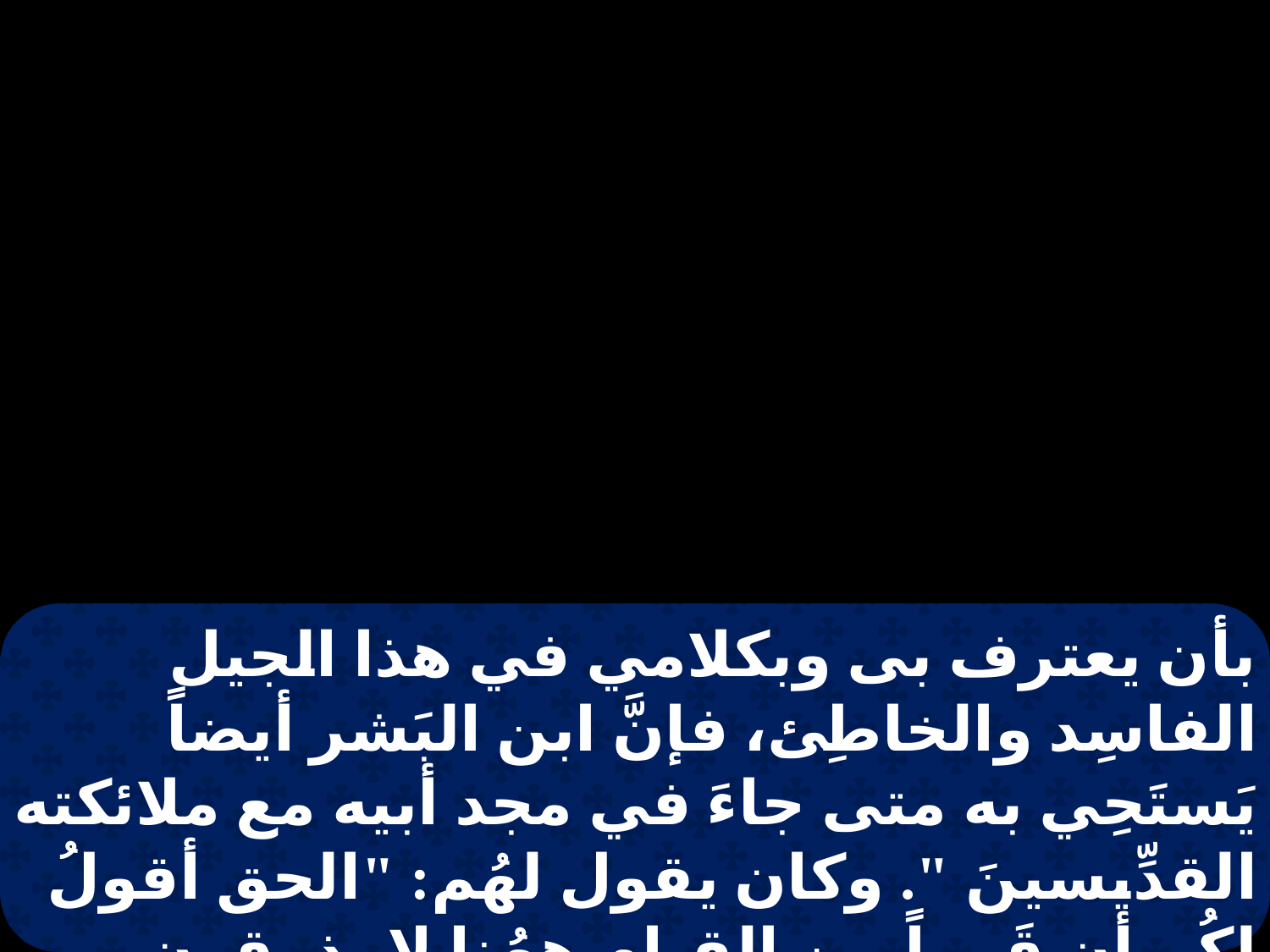

بأن يعترف بى وبكلامي في هذا الجيل الفاسِد والخاطِئ، فإنَّ ابن البَشر أيضاً يَستَحِي به متى جاءَ في مجد أبيه مع ملائكته القدِّيسينَ ". وكان يقول لهُم: "الحق أقولُ لكُم أن قَوماً من القيام ههُنا لا يذوقون المَوتَ حتى يروا مَلكُوت الله قَد أَتَى بقوَّةٍ".